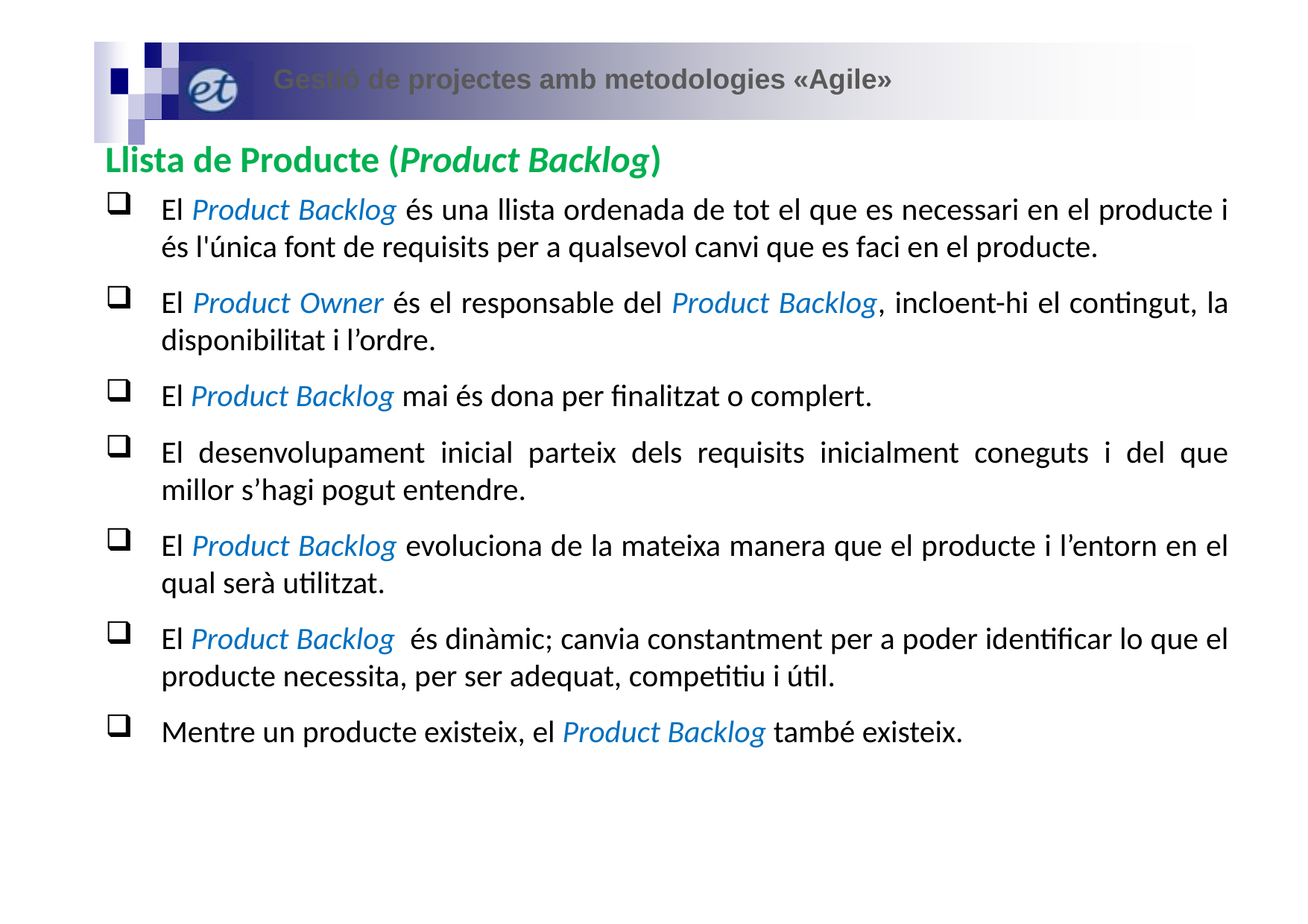

Gestió de projectes amb metodologies «Agile»

Llista de Producte (Product Backlog)
El Product Backlog és una llista ordenada de tot el que es necessari en el producte i és l'única font de requisits per a qualsevol canvi que es faci en el producte.
El Product Owner és el responsable del Product Backlog, incloent-hi el contingut, la disponibilitat i l’ordre.
El Product Backlog mai és dona per finalitzat o complert.
El desenvolupament inicial parteix dels requisits inicialment coneguts i del que millor s’hagi pogut entendre.
El Product Backlog evoluciona de la mateixa manera que el producte i l’entorn en el qual serà utilitzat.
El Product Backlog  és dinàmic; canvia constantment per a poder identificar lo que el producte necessita, per ser adequat, competitiu i útil.
Mentre un producte existeix, el Product Backlog també existeix.